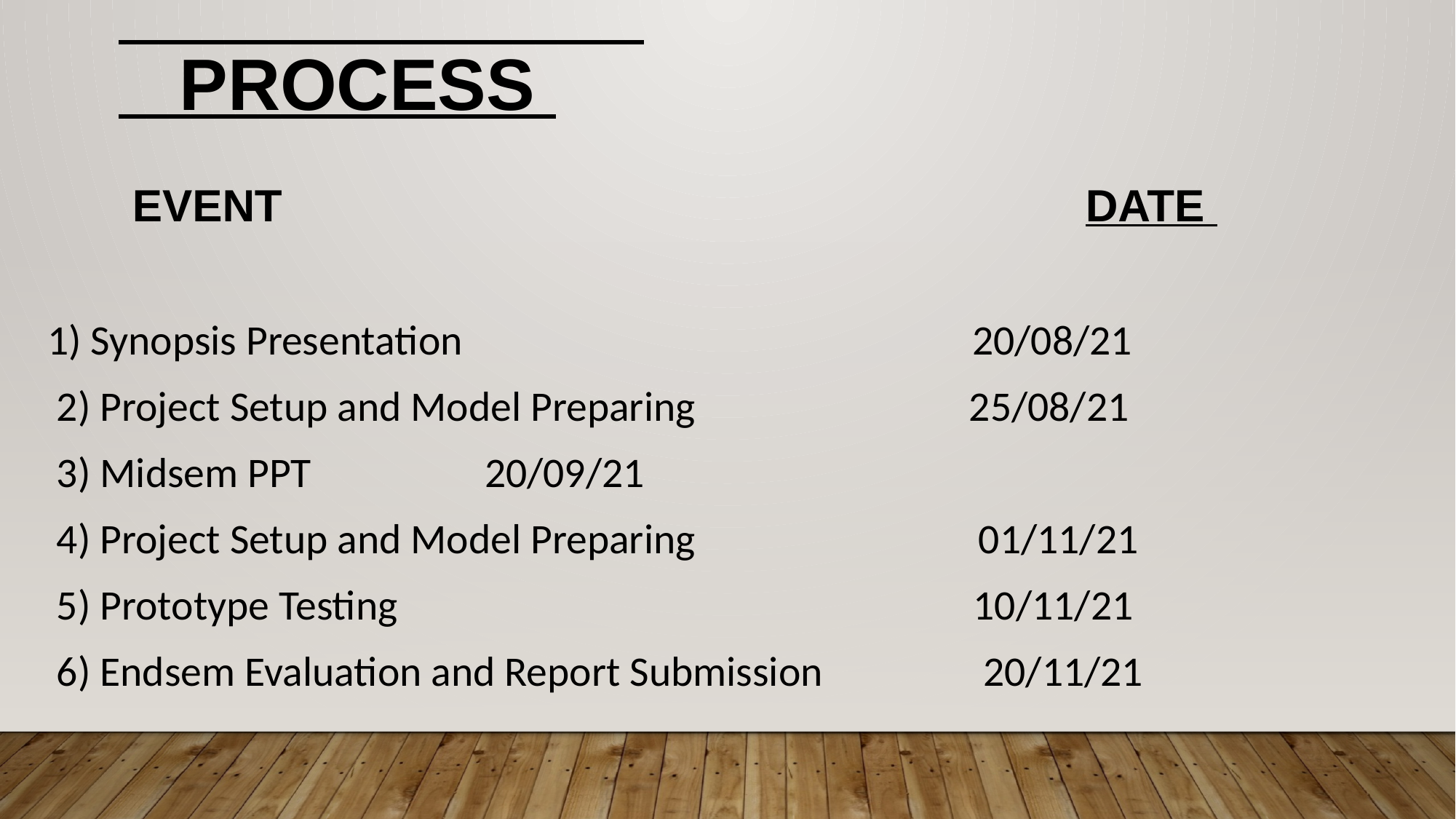

PROCESS
         EVENT                                                                DATE

1) Synopsis Presentation                                                      20/08/21
 2) Project Setup and Model Preparing                             25/08/21
 3) Midsem PPT										            20/09/21
 4) Project Setup and Model Preparing                              01/11/21
 5) Prototype Testing                                                             10/11/21
 6) Endsem Evaluation and Report Submission                 20/11/21